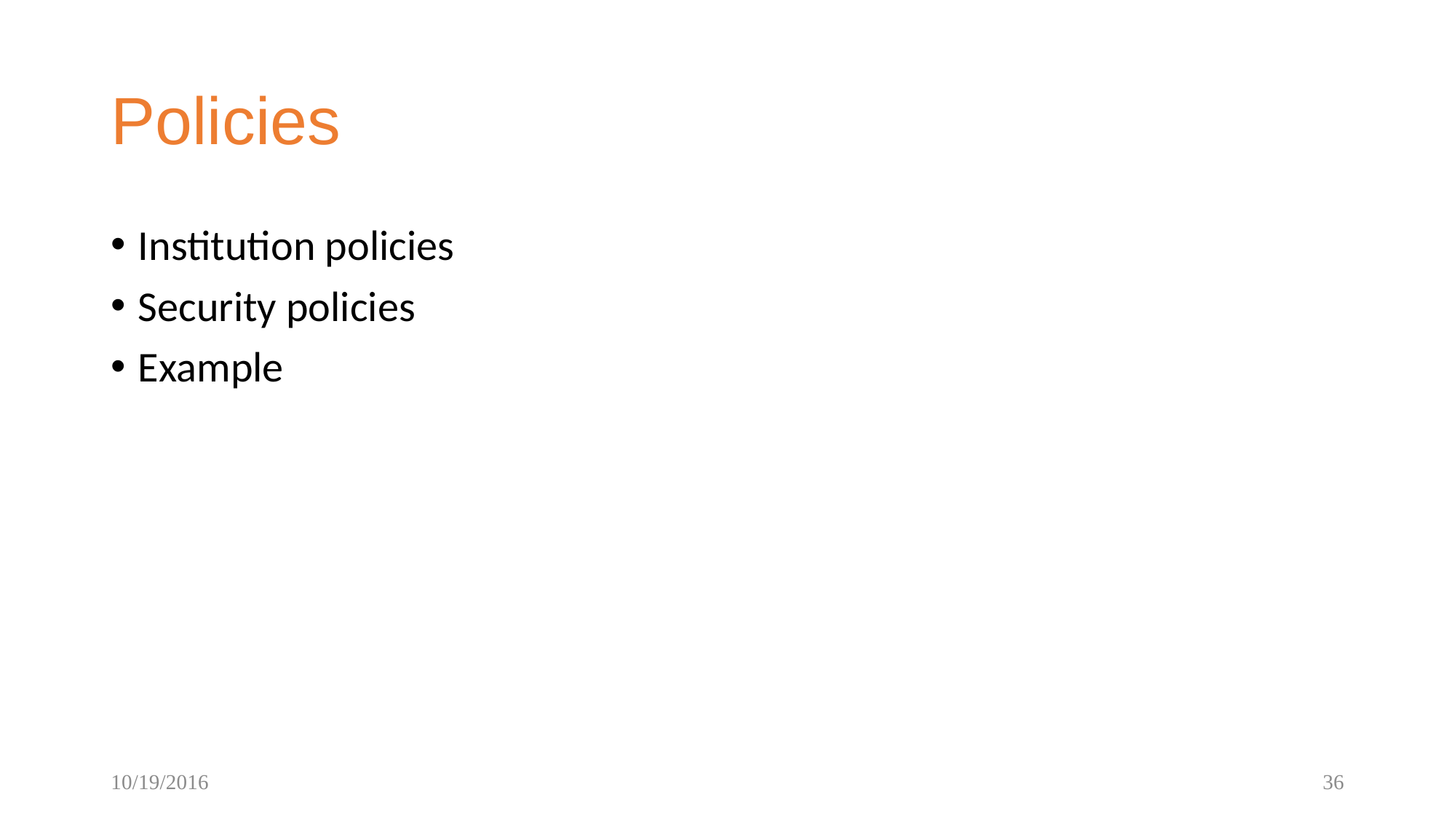

Policies
Institution policies
Security policies
Example
10/19/2016
36